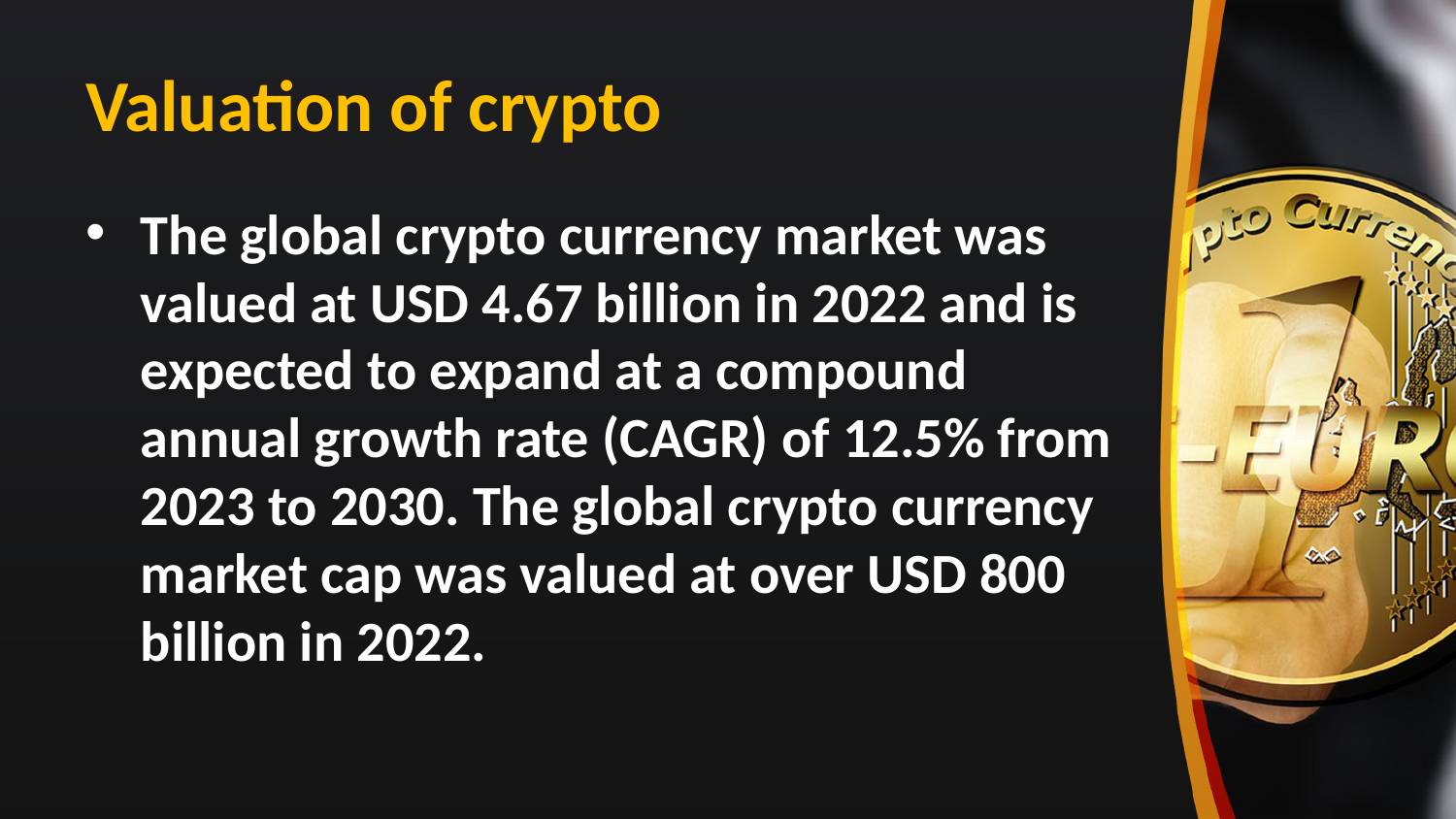

# Valuation of crypto
The global crypto currency market was valued at USD 4.67 billion in 2022 and is expected to expand at a compound annual growth rate (CAGR) of 12.5% from 2023 to 2030. The global crypto currency market cap was valued at over USD 800 billion in 2022.